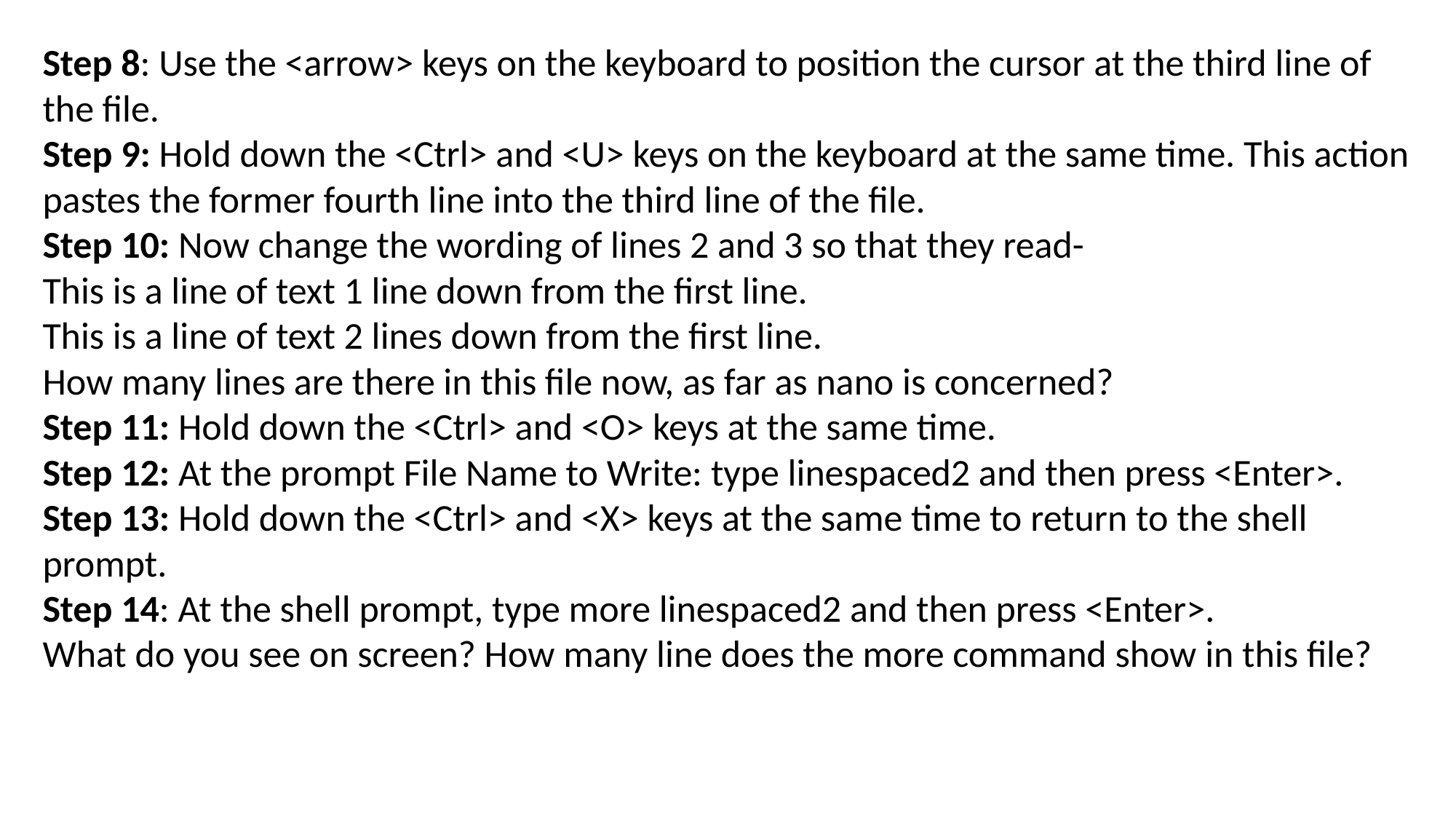

Step 8: Use the <arrow> keys on the keyboard to position the cursor at the third line of the file.
Step 9: Hold down the <Ctrl> and <U> keys on the keyboard at the same time. This action
pastes the former fourth line into the third line of the file.
Step 10: Now change the wording of lines 2 and 3 so that they read-
This is a line of text 1 line down from the first line.
This is a line of text 2 lines down from the first line.
How many lines are there in this file now, as far as nano is concerned?
Step 11: Hold down the <Ctrl> and <O> keys at the same time.
Step 12: At the prompt File Name to Write: type linespaced2 and then press <Enter>.
Step 13: Hold down the <Ctrl> and <X> keys at the same time to return to the shell prompt.
Step 14: At the shell prompt, type more linespaced2 and then press <Enter>.
What do you see on screen? How many line does the more command show in this file?